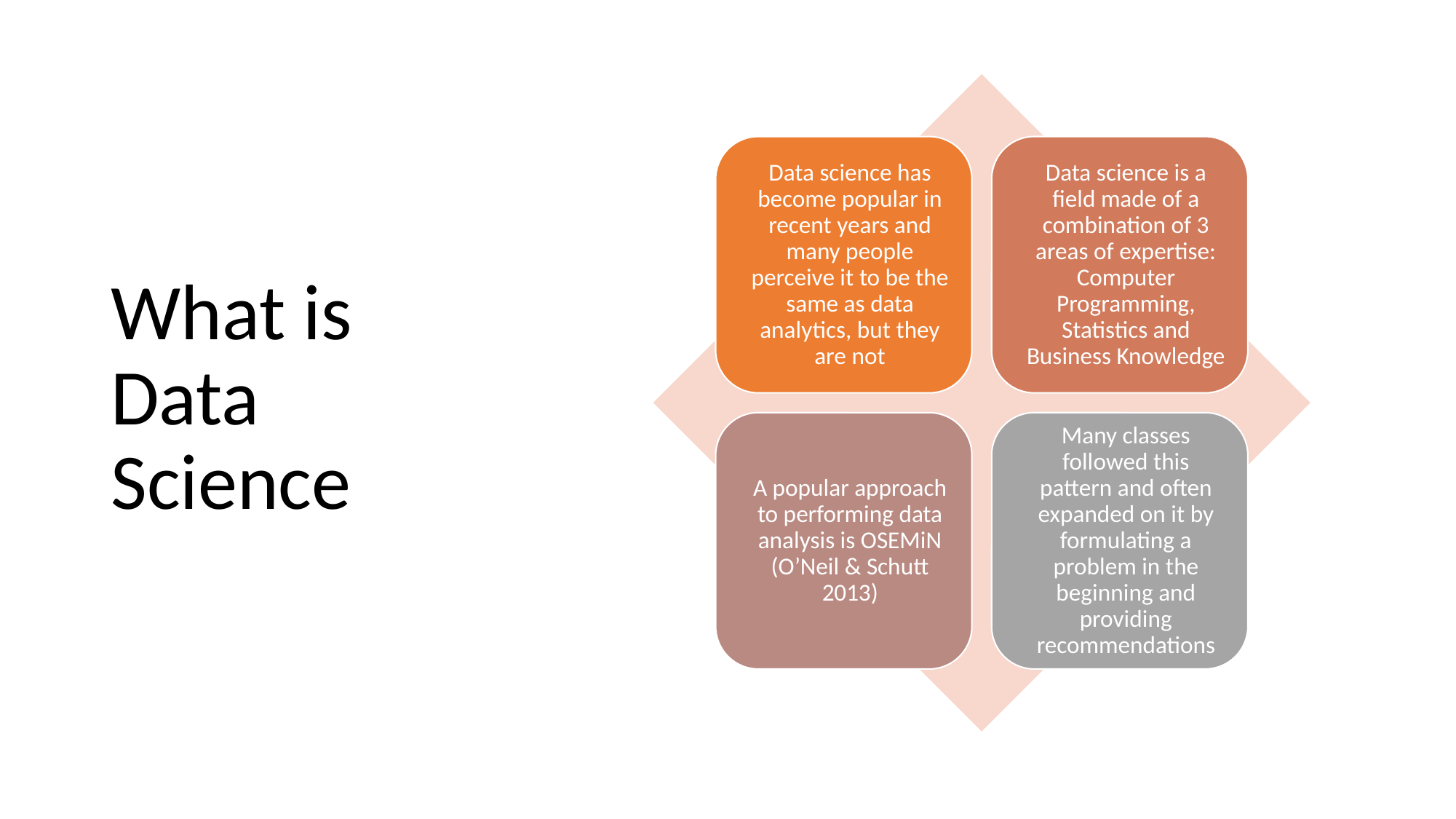

# What is Data Science
Data science has become popular in recent years and many people perceive it to be the same as data analytics, but they are not
Data science is a field made of a combination of 3 areas of expertise: Computer Programming, Statistics and Business Knowledge
A popular approach to performing data analysis is OSEMiN (O’Neil & Schutt 2013)
Many classes followed this pattern and often expanded on it by formulating a problem in the beginning and providing recommendations